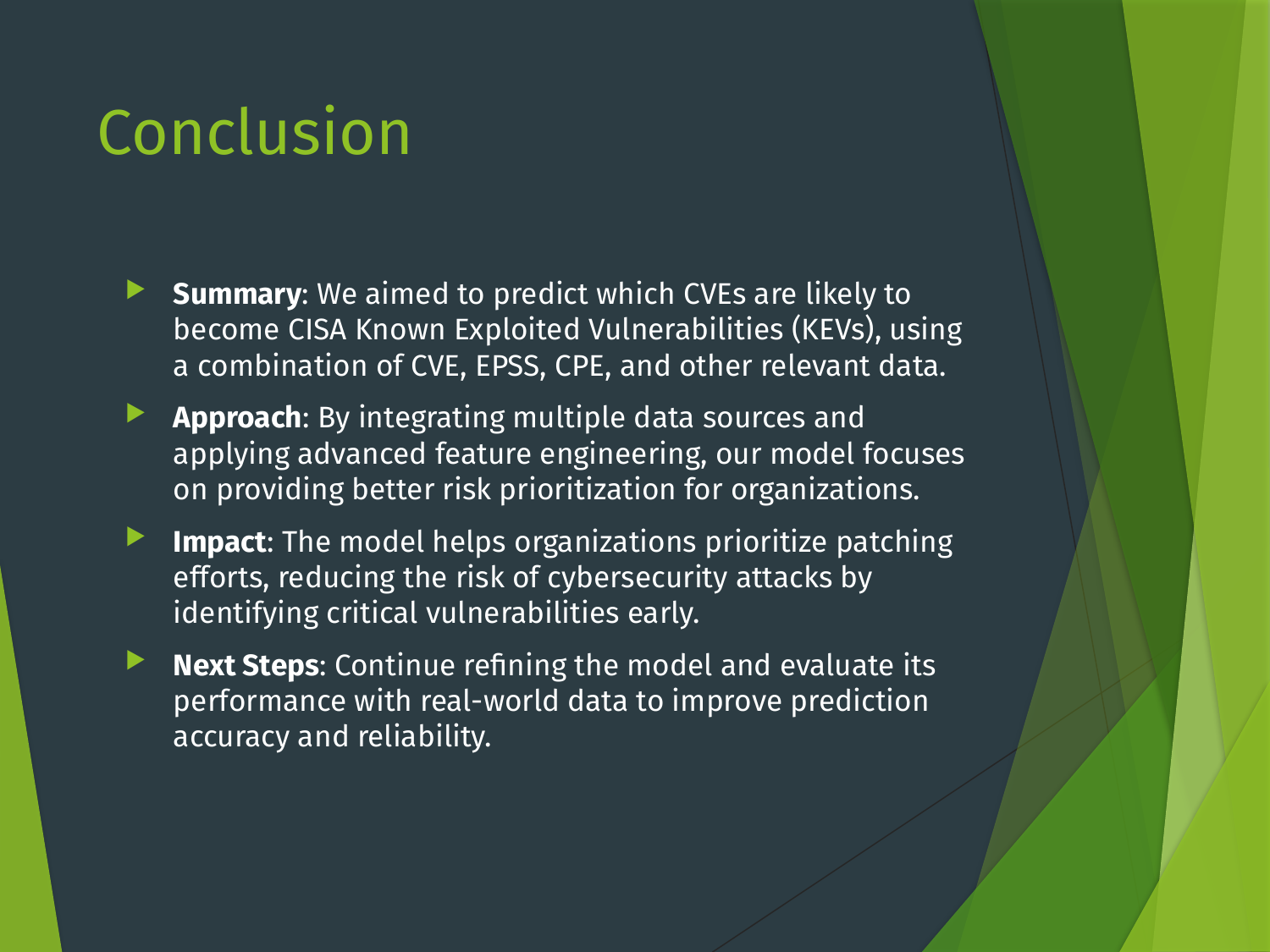

# Conclusion
Summary: We aimed to predict which CVEs are likely to become CISA Known Exploited Vulnerabilities (KEVs), using a combination of CVE, EPSS, CPE, and other relevant data.
Approach: By integrating multiple data sources and applying advanced feature engineering, our model focuses on providing better risk prioritization for organizations.
Impact: The model helps organizations prioritize patching efforts, reducing the risk of cybersecurity attacks by identifying critical vulnerabilities early.
Next Steps: Continue refining the model and evaluate its performance with real-world data to improve prediction accuracy and reliability.